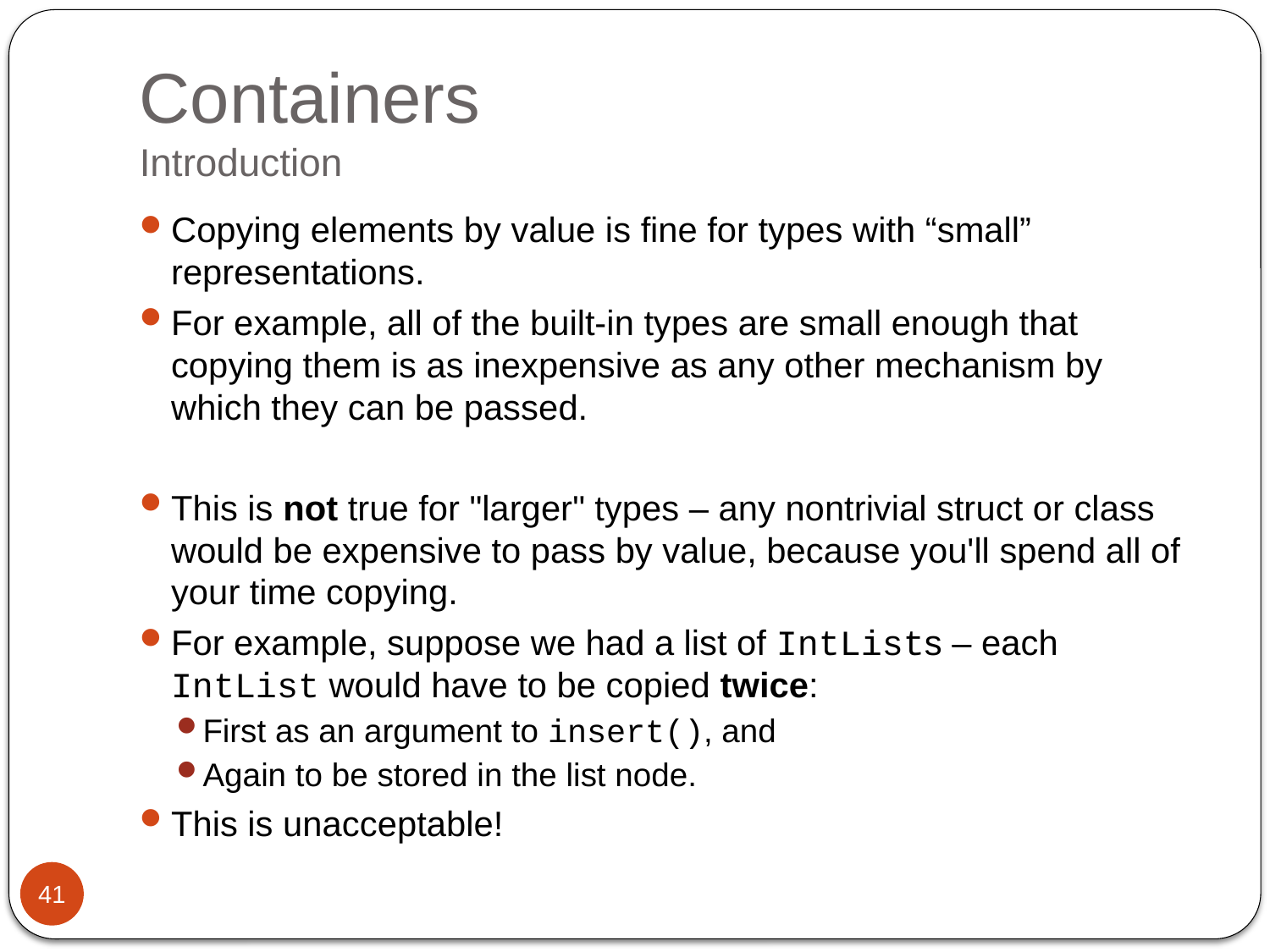

# Containers Introduction
Copying elements by value is fine for types with “small” representations.
For example, all of the built-in types are small enough that copying them is as inexpensive as any other mechanism by which they can be passed.

This is not true for "larger" types – any nontrivial struct or class would be expensive to pass by value, because you'll spend all of your time copying.
For example, suppose we had a list of IntLists – each IntList would have to be copied twice:
First as an argument to insert(), and
Again to be stored in the list node.
This is unacceptable!
41